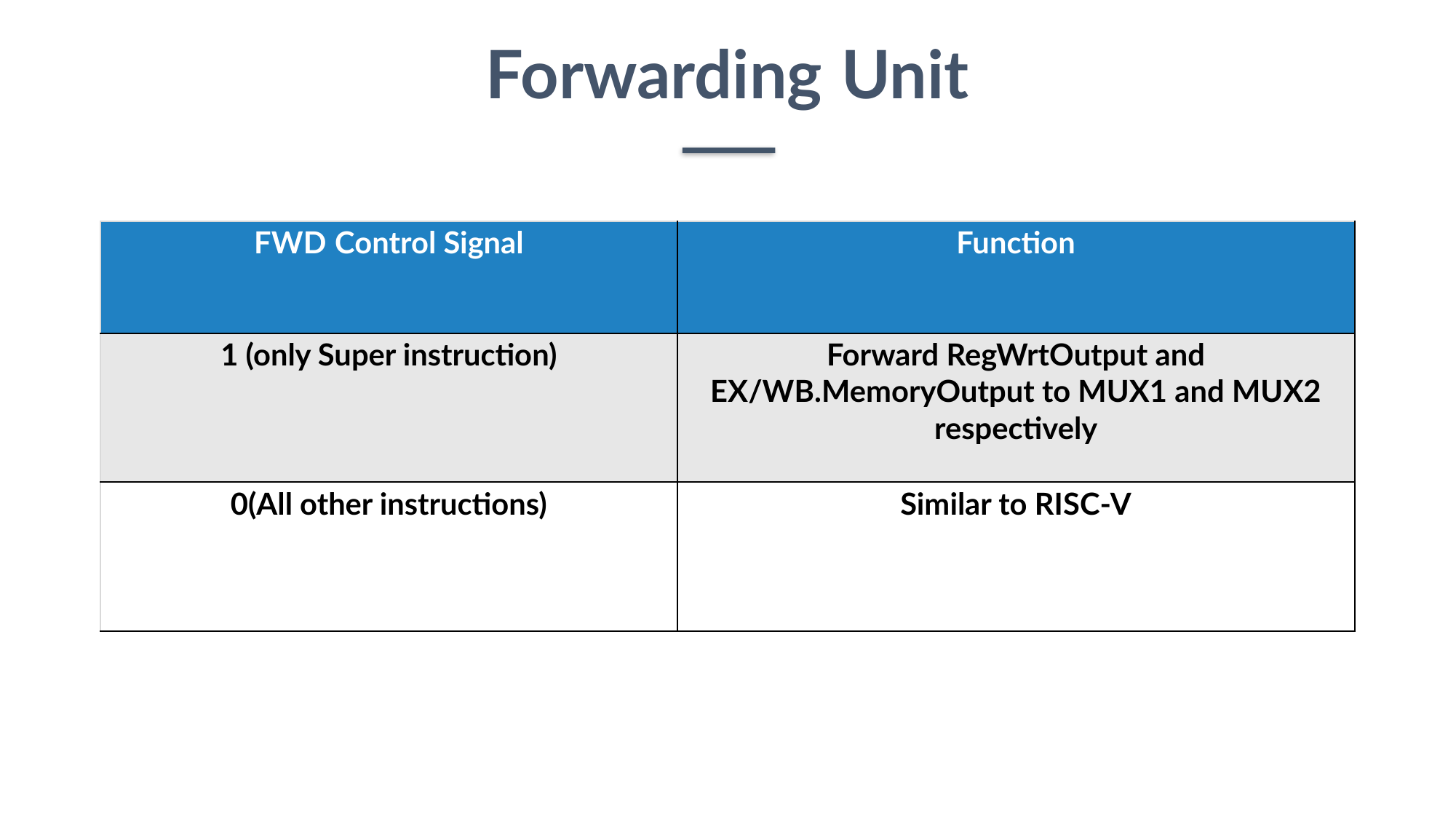

Forwarding Unit

| FWD Control Signal | Function |
| --- | --- |
| 1 (only Super instruction) | Forward RegWrtOutput and EX/WB.MemoryOutput to MUX1 and MUX2 respectively |
| 0(All other instructions) | Similar to RISC-V |